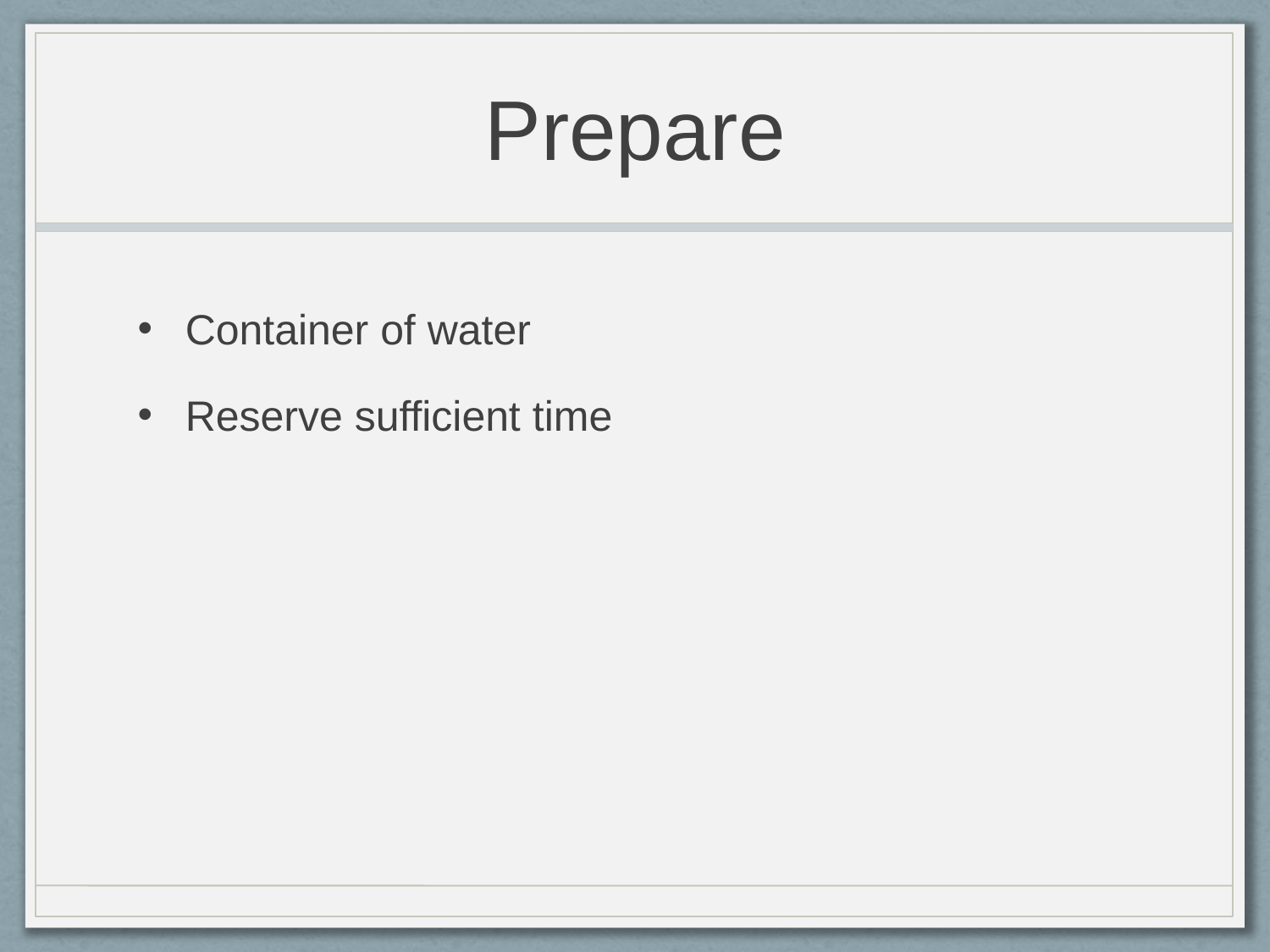

# Prepare
Container of water
Reserve sufficient time